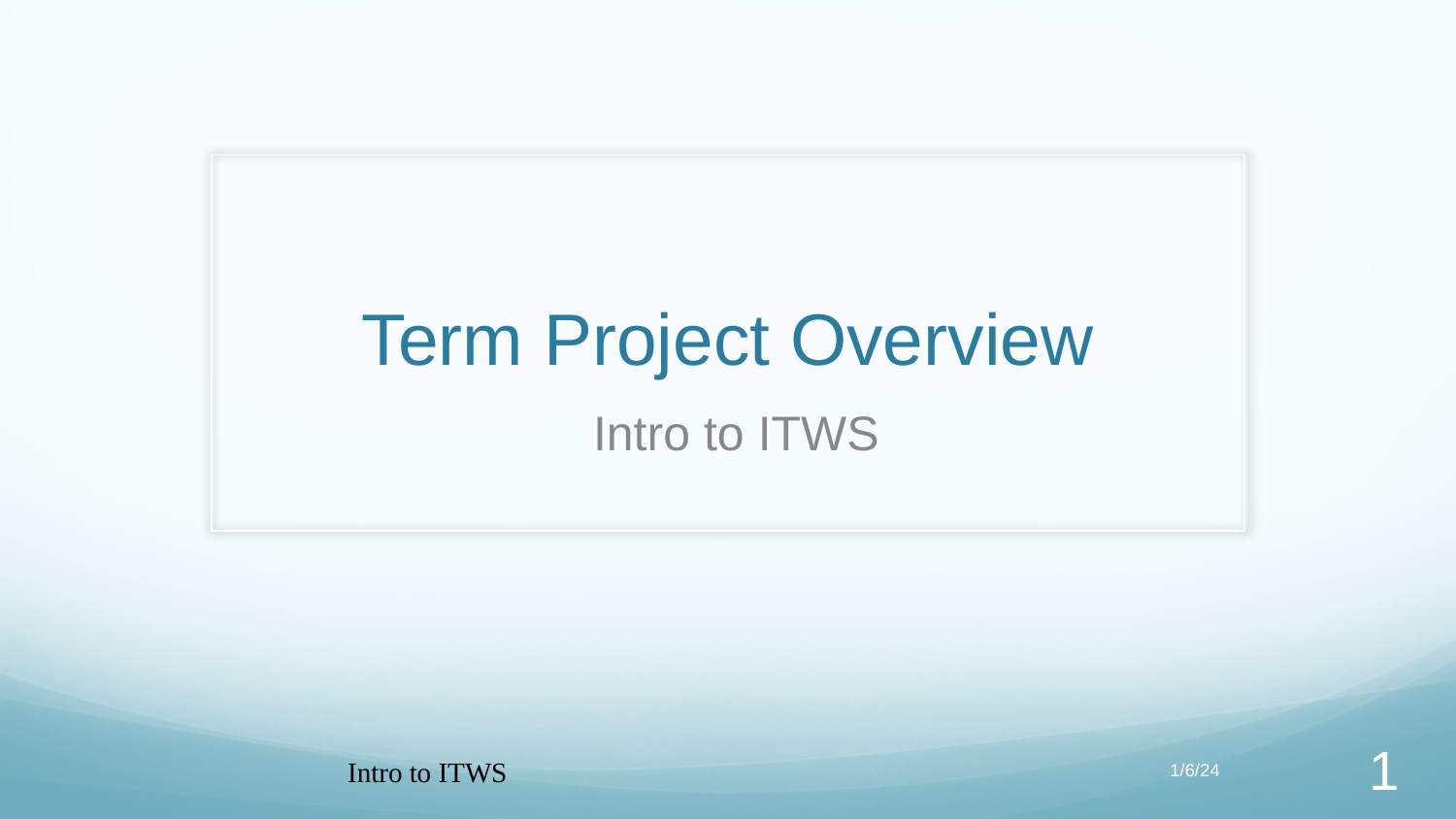

# Term Project Overview
Intro to ITWS
Intro to ITWS
1/6/24
1